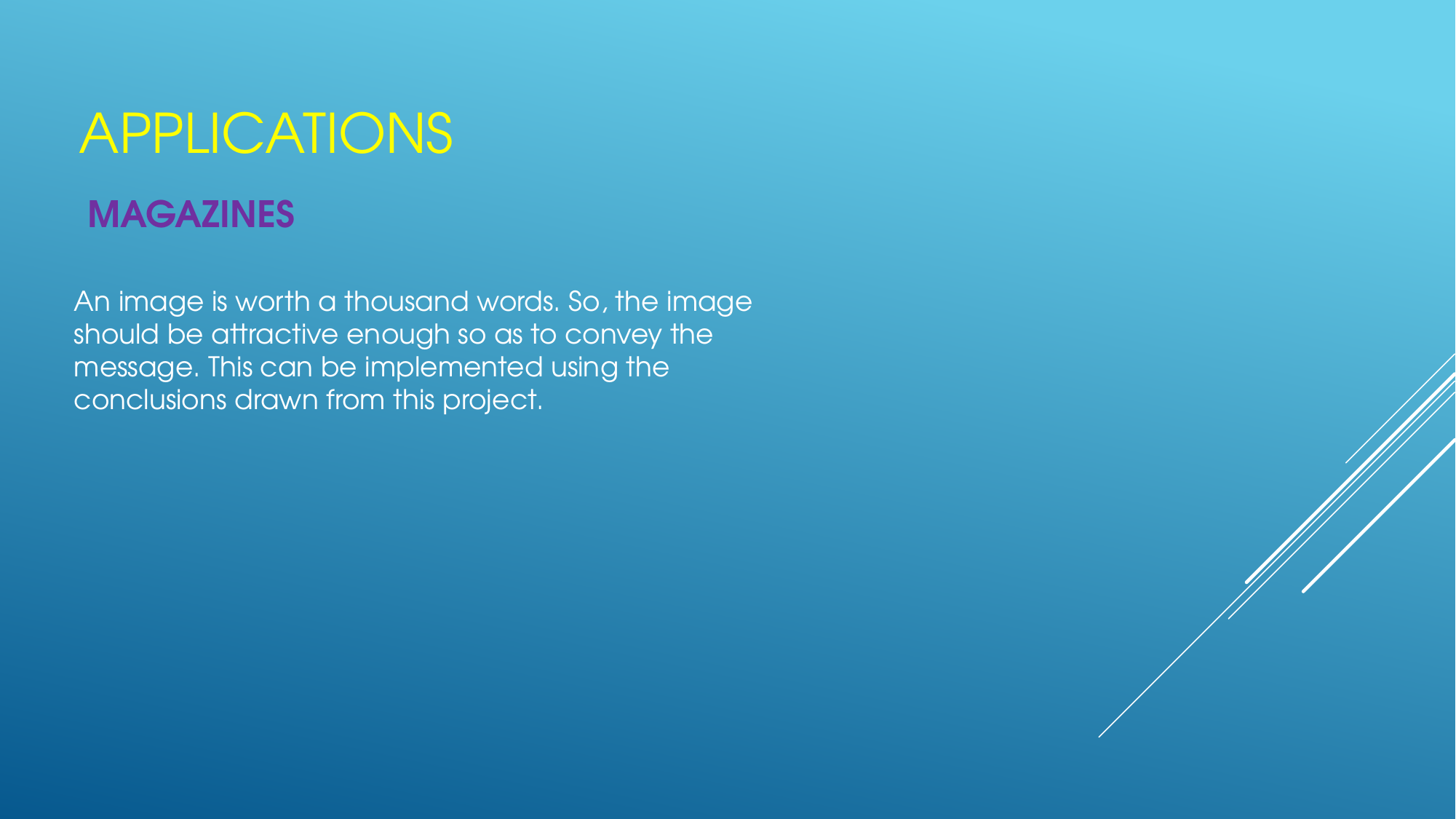

# APPLICATIONS
MAGAZINES
An image is worth a thousand words. So, the image should be attractive enough so as to convey the message. This can be implemented using the conclusions drawn from this project.